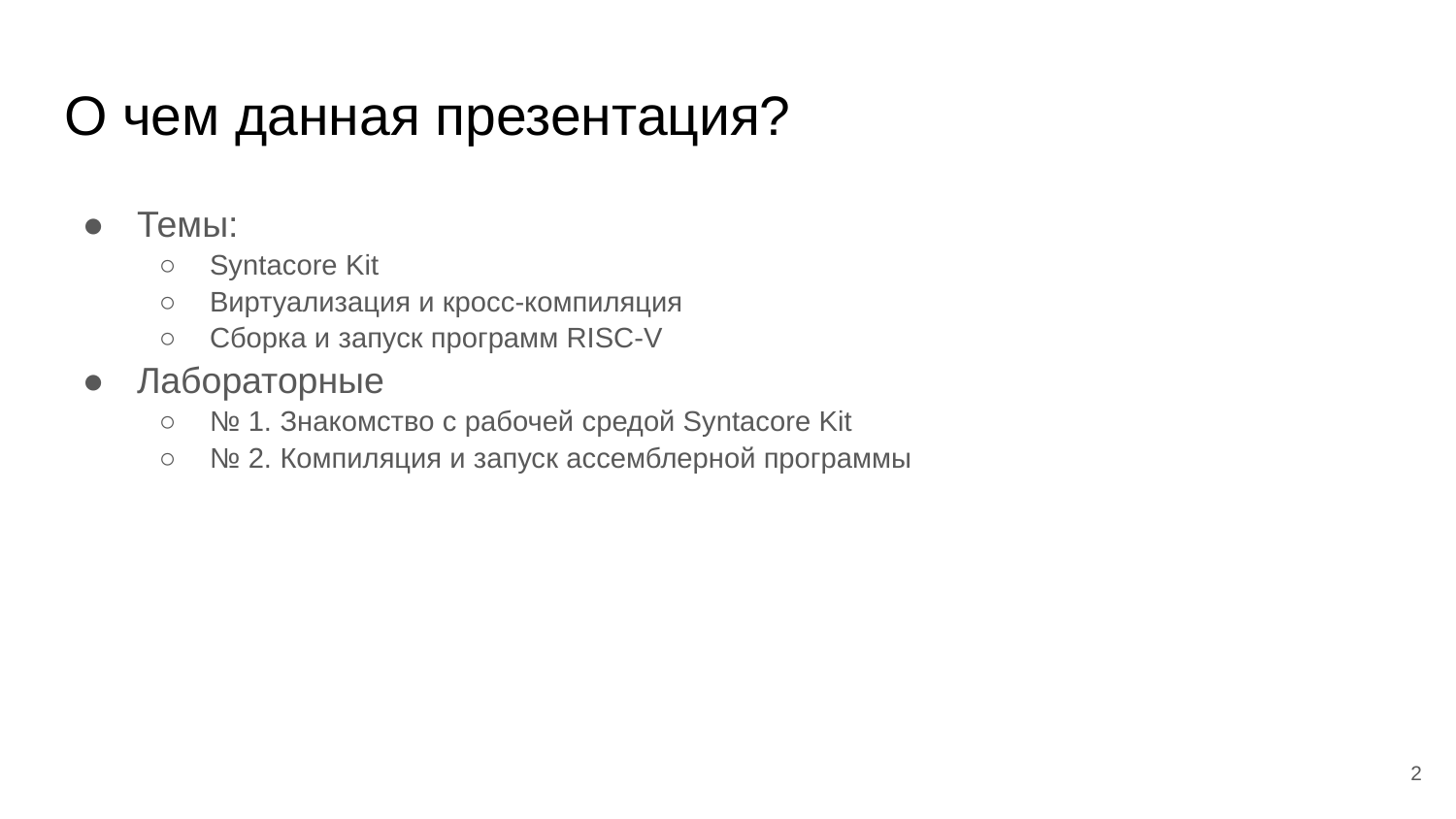

# О чем данная презентация?
Темы:
Syntacore Kit
Виртуализация и кросс-компиляция
Сборка и запуск программ RISC-V
Лабораторные
№ 1. Знакомство с рабочей средой Syntacore Kit
№ 2. Компиляция и запуск ассемблерной программы
2